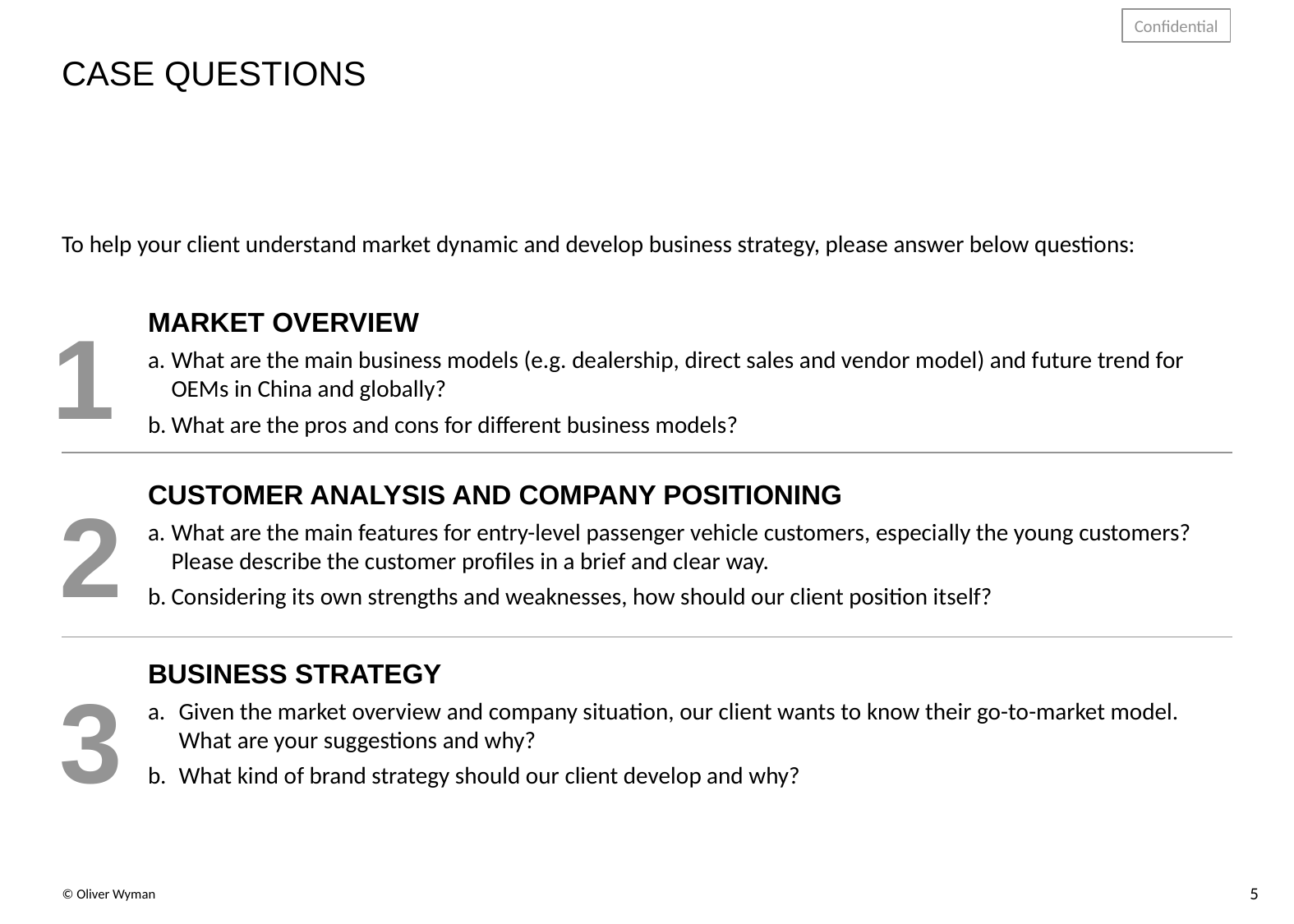

Confidential
# CASE QUESTIONs

To help your client understand market dynamic and develop business strategy, please answer below questions:
Market overview
What are the main business models (e.g. dealership, direct sales and vendor model) and future trend for OEMs in China and globally?
What are the pros and cons for different business models?
1
Customer analysis and company positioning
What are the main features for entry-level passenger vehicle customers, especially the young customers? Please describe the customer profiles in a brief and clear way.
Considering its own strengths and weaknesses, how should our client position itself?
2
business strategy
Given the market overview and company situation, our client wants to know their go-to-market model. What are your suggestions and why?
What kind of brand strategy should our client develop and why?
3